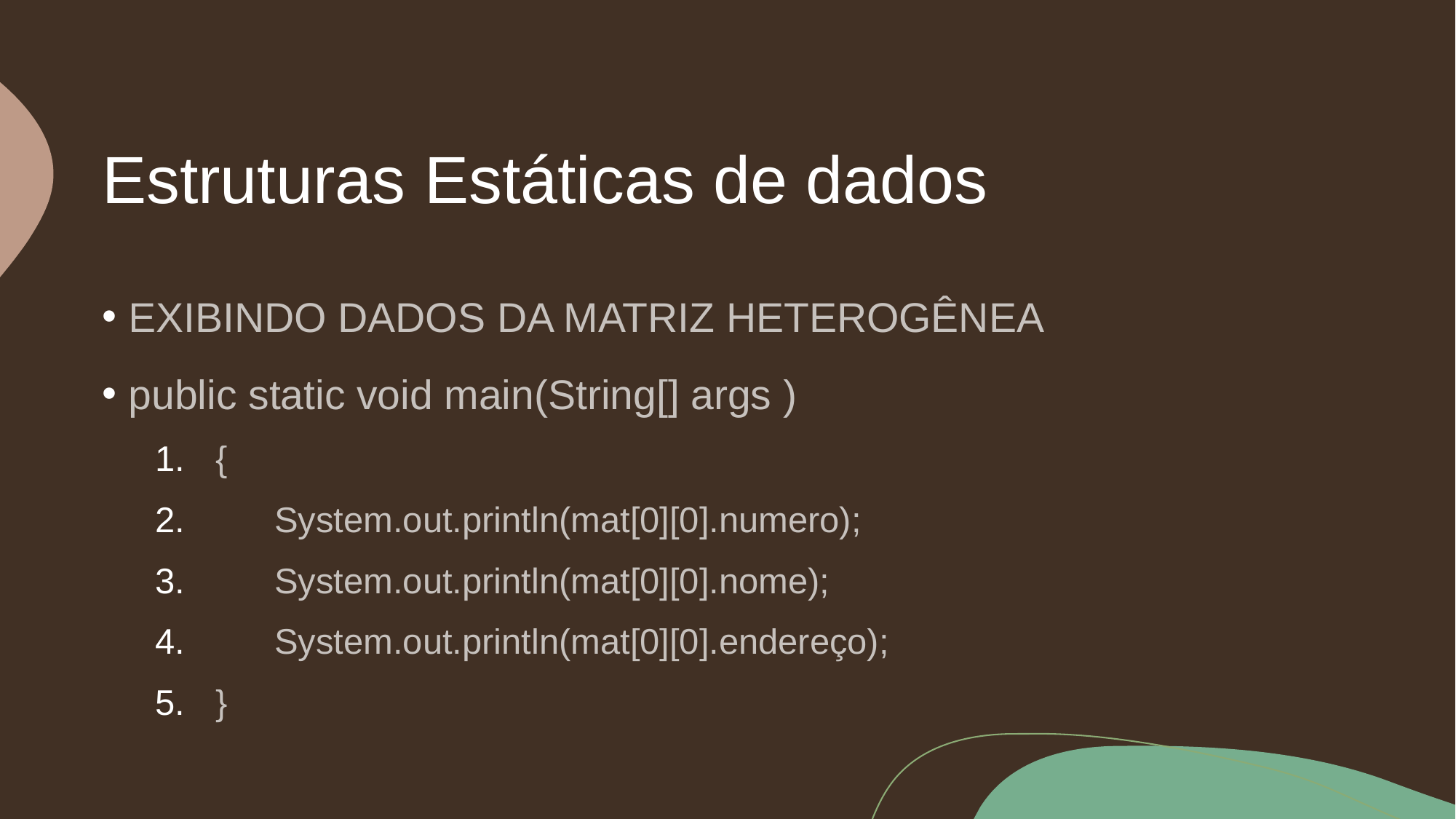

# Estruturas Estáticas de dados
EXIBINDO DADOS DA MATRIZ HETEROGÊNEA
public static void main(String[] args )
{
      System.out.println(mat[0][0].numero);
      System.out.println(mat[0][0].nome);
      System.out.println(mat[0][0].endereço);
}